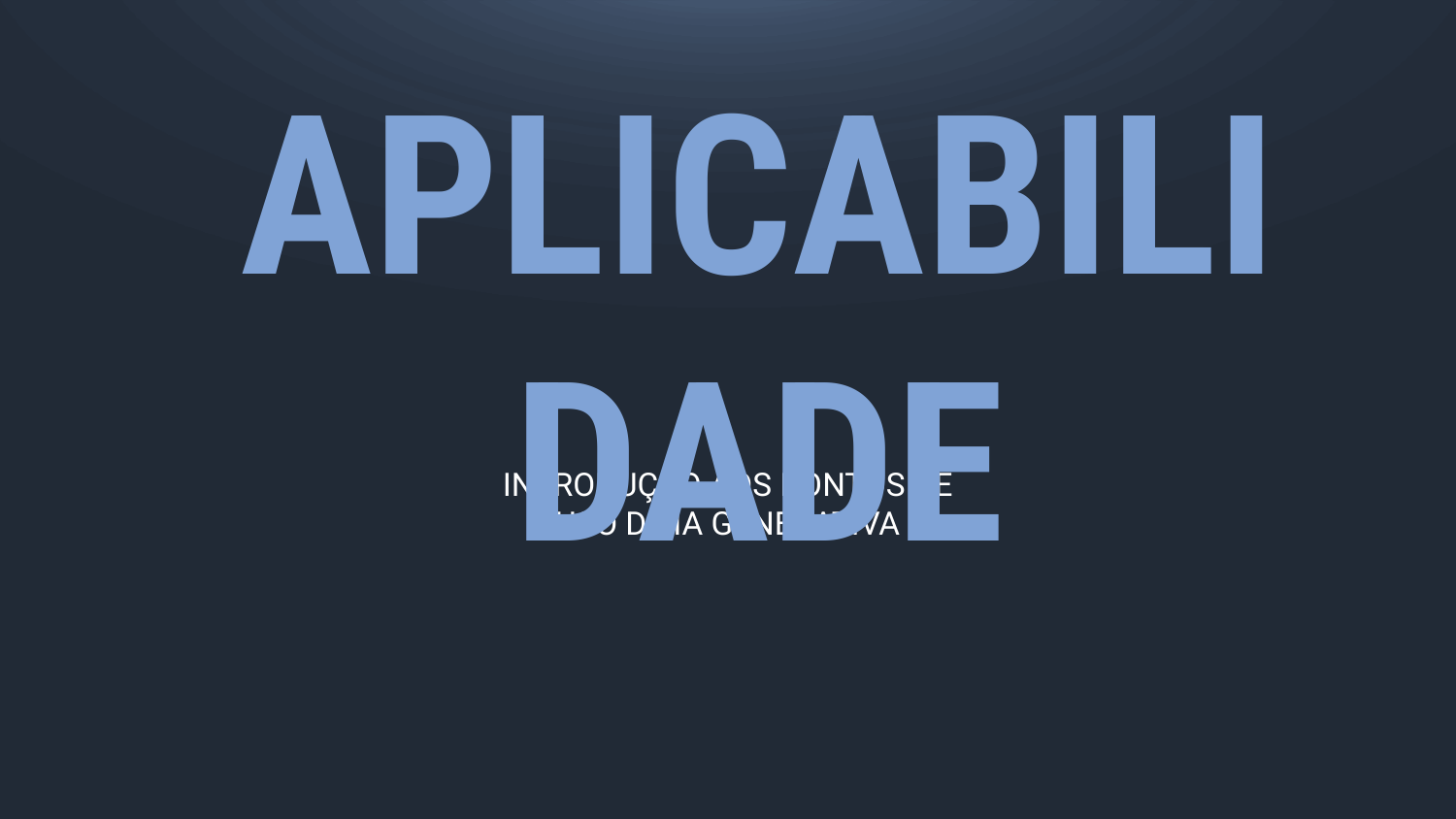

APLICABILIDADE
# INTRODUÇÃO AOS PONTOS DE USO DE IA GENERATIVA